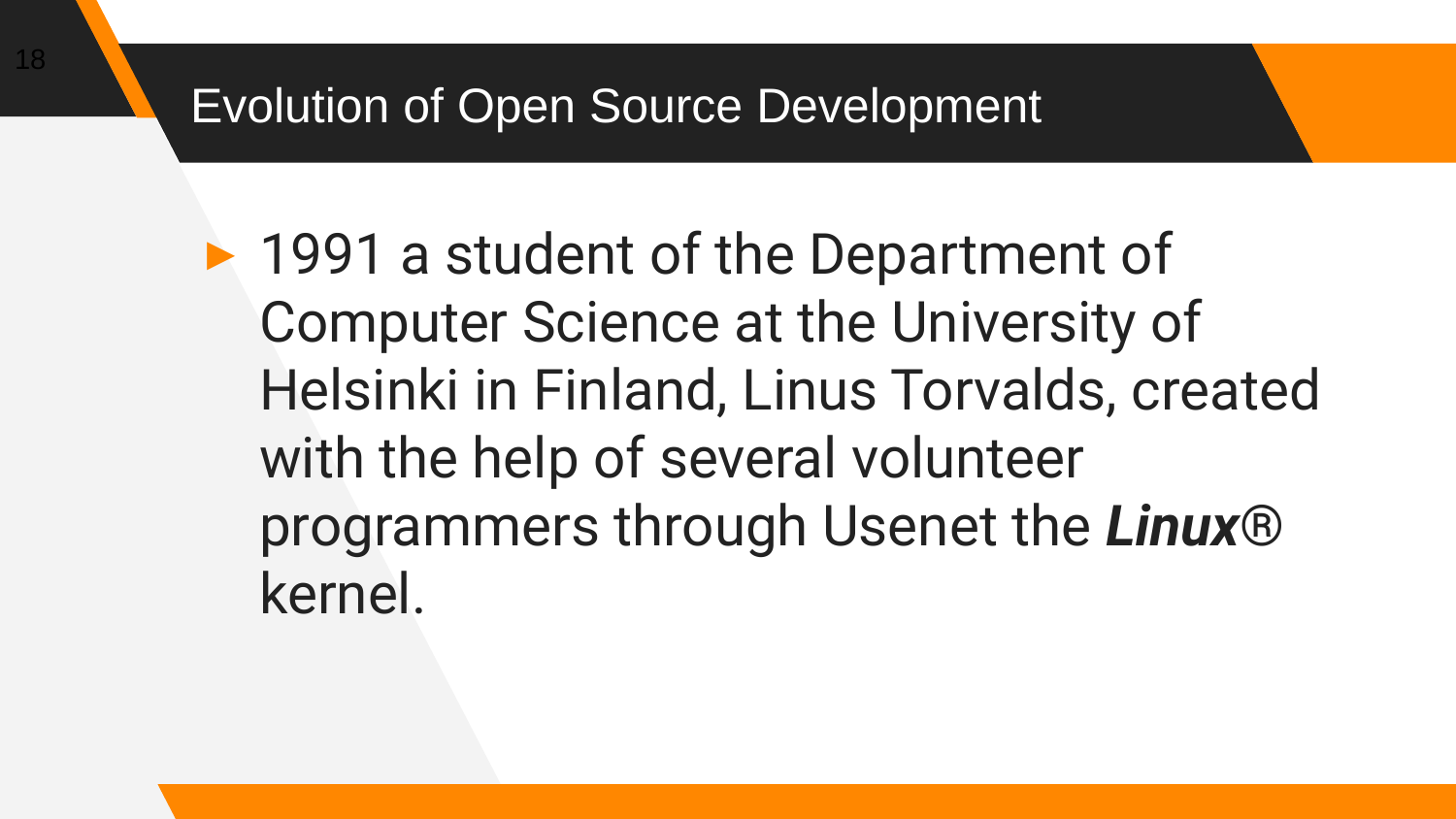

18
# Evolution of Open Source Development
1991 a student of the Department of Computer Science at the University of Helsinki in Finland, Linus Torvalds, created with the help of several volunteer programmers through Usenet the Linux® kernel.